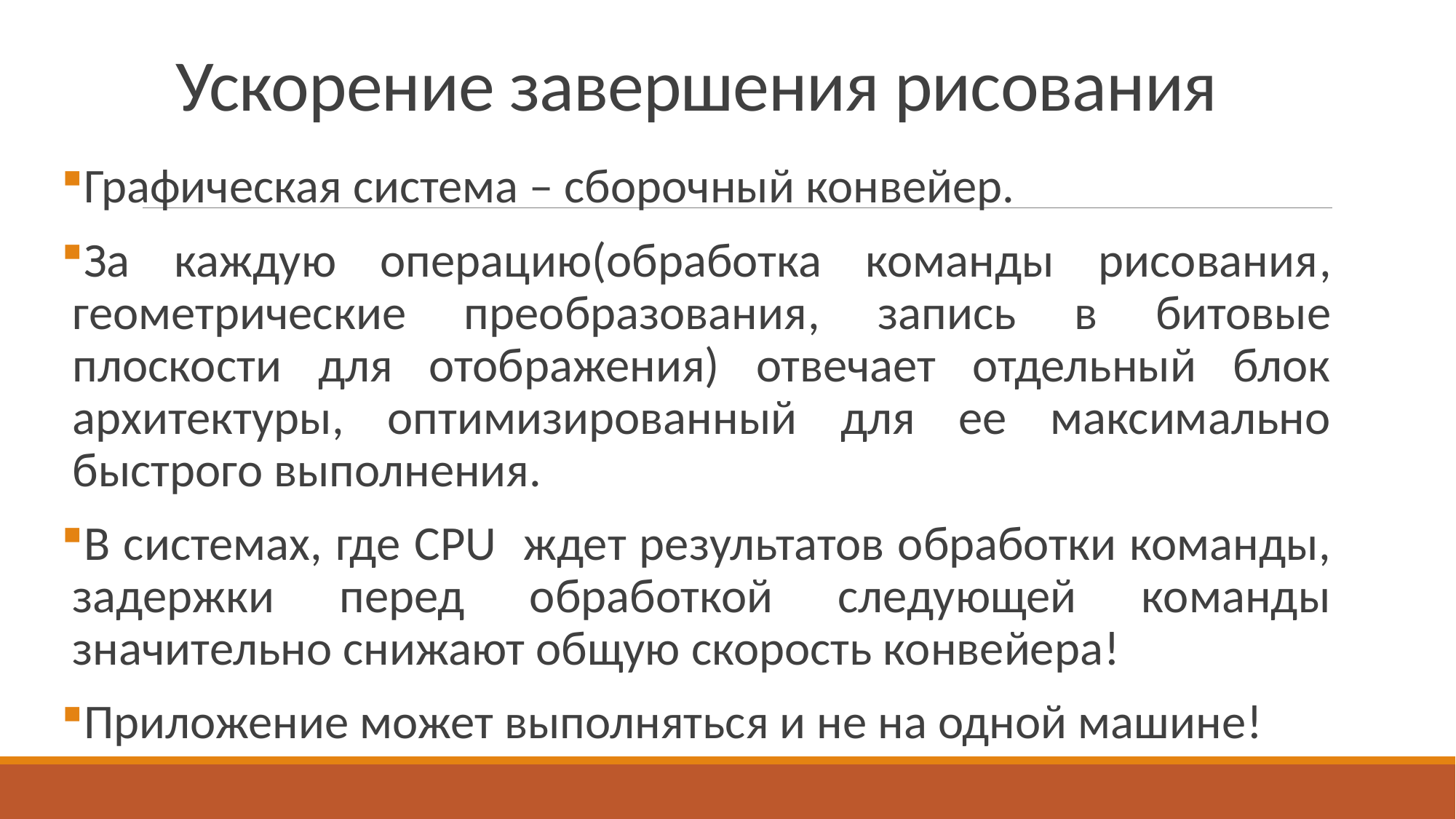

# Ускорение завершения рисования
Графическая система – сборочный конвейер.
За каждую операцию(обработка команды рисования, геометрические преобразования, запись в битовые плоскости для отображения) отвечает отдельный блок архитектуры, оптимизированный для ее максимально быстрого выполнения.
В системах, где СPU  ждет результатов обработки команды, задержки перед обработкой следующей команды значительно снижают общую скорость конвейера!
Приложение может выполняться и не на одной машине!